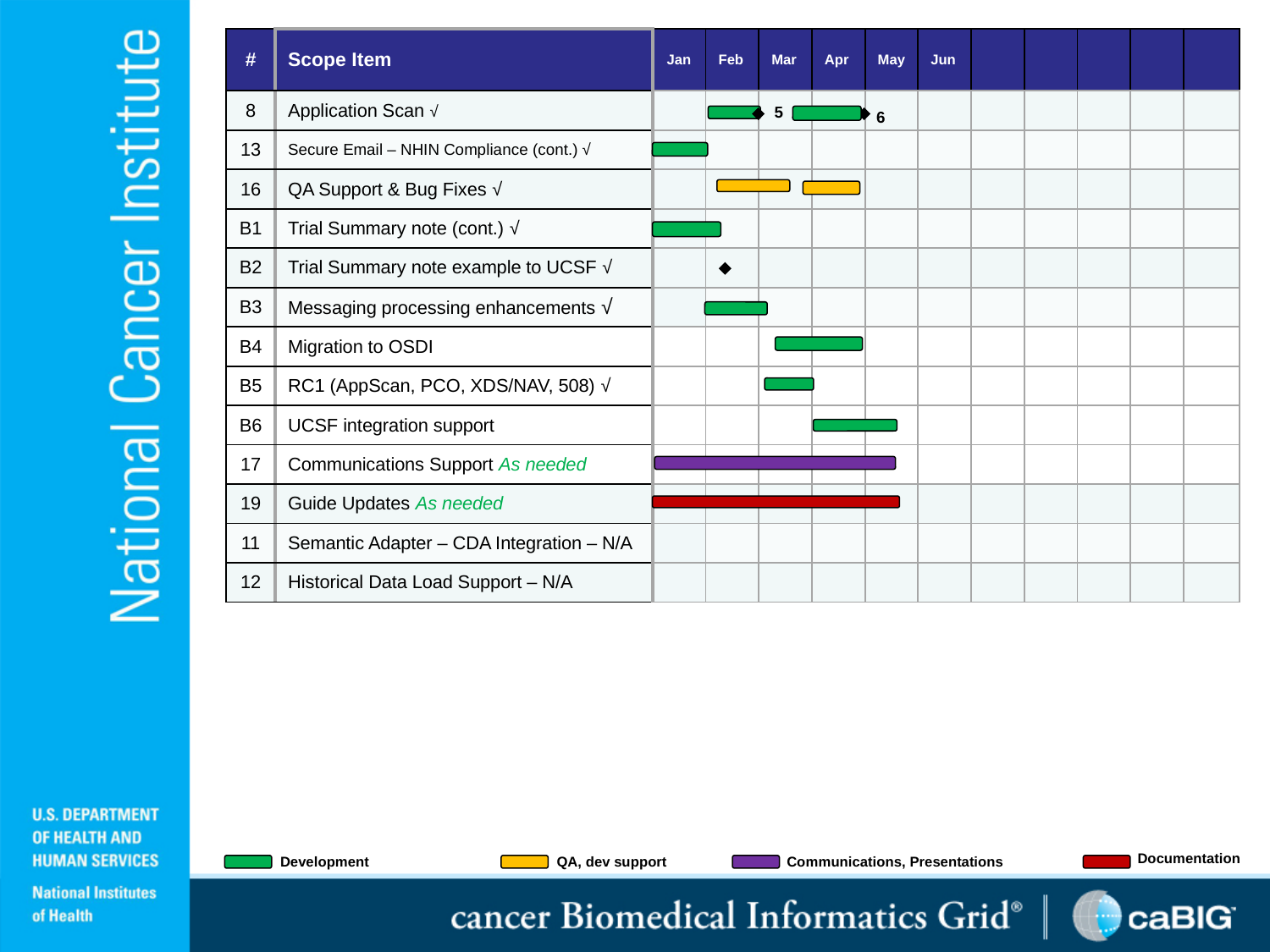

| # | Scope Item | Jan | Feb | Mar | Apr | May | Jun |  |  |  |  |  |
| --- | --- | --- | --- | --- | --- | --- | --- | --- | --- | --- | --- | --- |
| 8 | Application Scan √ |  |  |  |  |  |  |  |  |  |  |  |
| 13 | Secure Email – NHIN Compliance (cont.) √ |  |  |  |  |  |  |  |  |  |  |  |
| 16 | QA Support & Bug Fixes √ |  |  |  |  |  |  |  |  |  |  |  |
| B1 | Trial Summary note (cont.) √ |  |  |  |  |  |  |  |  |  |  |  |
| B2 | Trial Summary note example to UCSF √ |  |  |  |  |  |  |  |  |  |  |  |
| B3 | Messaging processing enhancements √ |  |  |  |  |  |  |  |  |  |  |  |
| B4 | Migration to OSDI |  |  |  |  |  |  |  |  |  |  |  |
| B5 | RC1 (AppScan, PCO, XDS/NAV, 508) √ |  |  |  |  |  |  |  |  |  |  |  |
| B6 | UCSF integration support |  |  |  |  |  |  |  |  |  |  |  |
| 17 | Communications Support As needed |  |  |  |  |  |  |  |  |  |  |  |
| 19 | Guide Updates As needed |  |  |  |  |  |  |  |  |  |  |  |
| 11 | Semantic Adapter – CDA Integration – N/A |  |  |  |  |  |  |  |  |  |  |  |
| 12 | Historical Data Load Support – N/A |  |  |  |  |  |  |  |  |  |  |  |
5
6

Documentation
Development
QA, dev support
Communications, Presentations